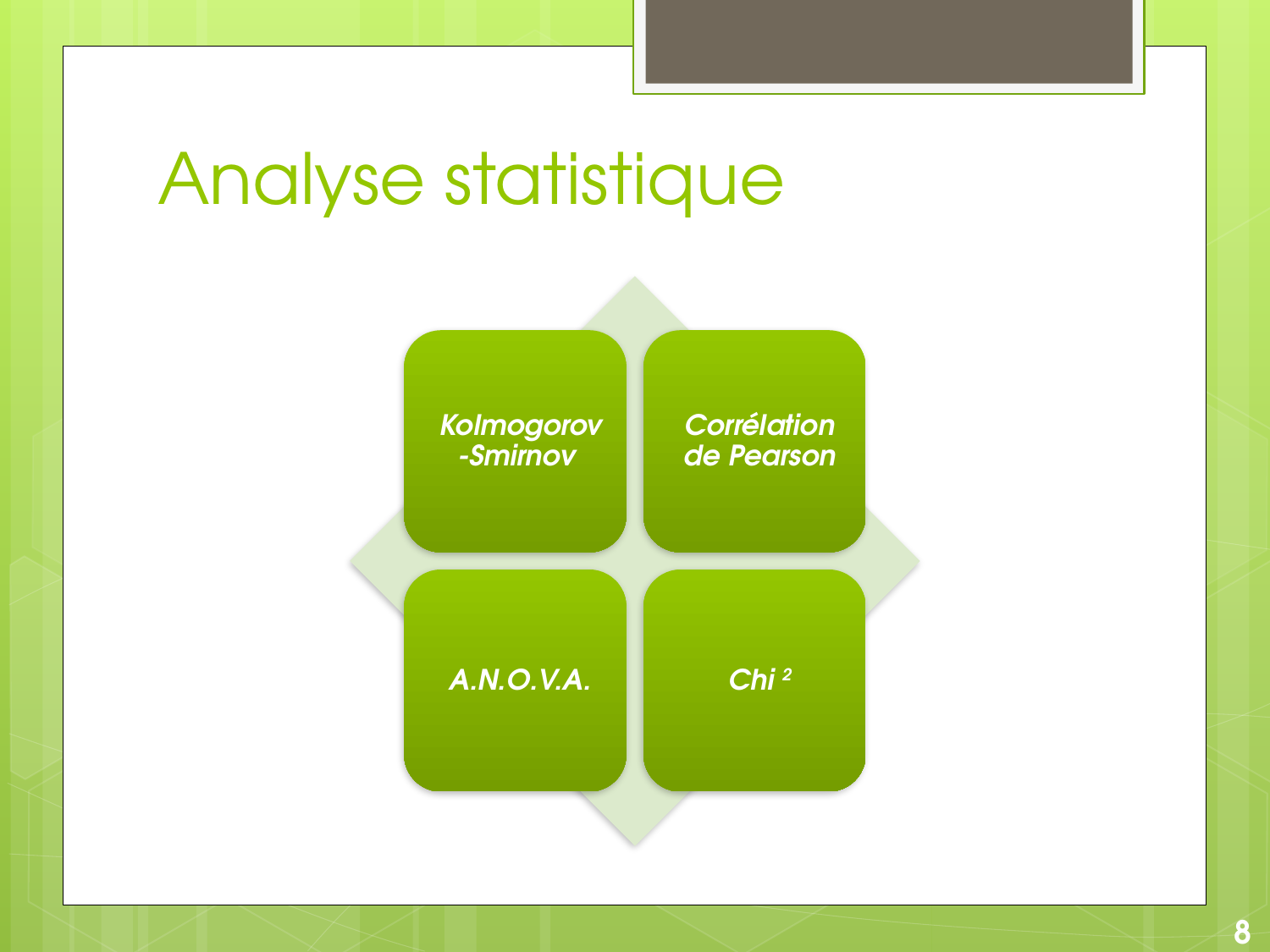

# Analyse statistique
Kolmogorov-Smirnov
Corrélation de Pearson
A.N.O.V.A.
Chi 2
8